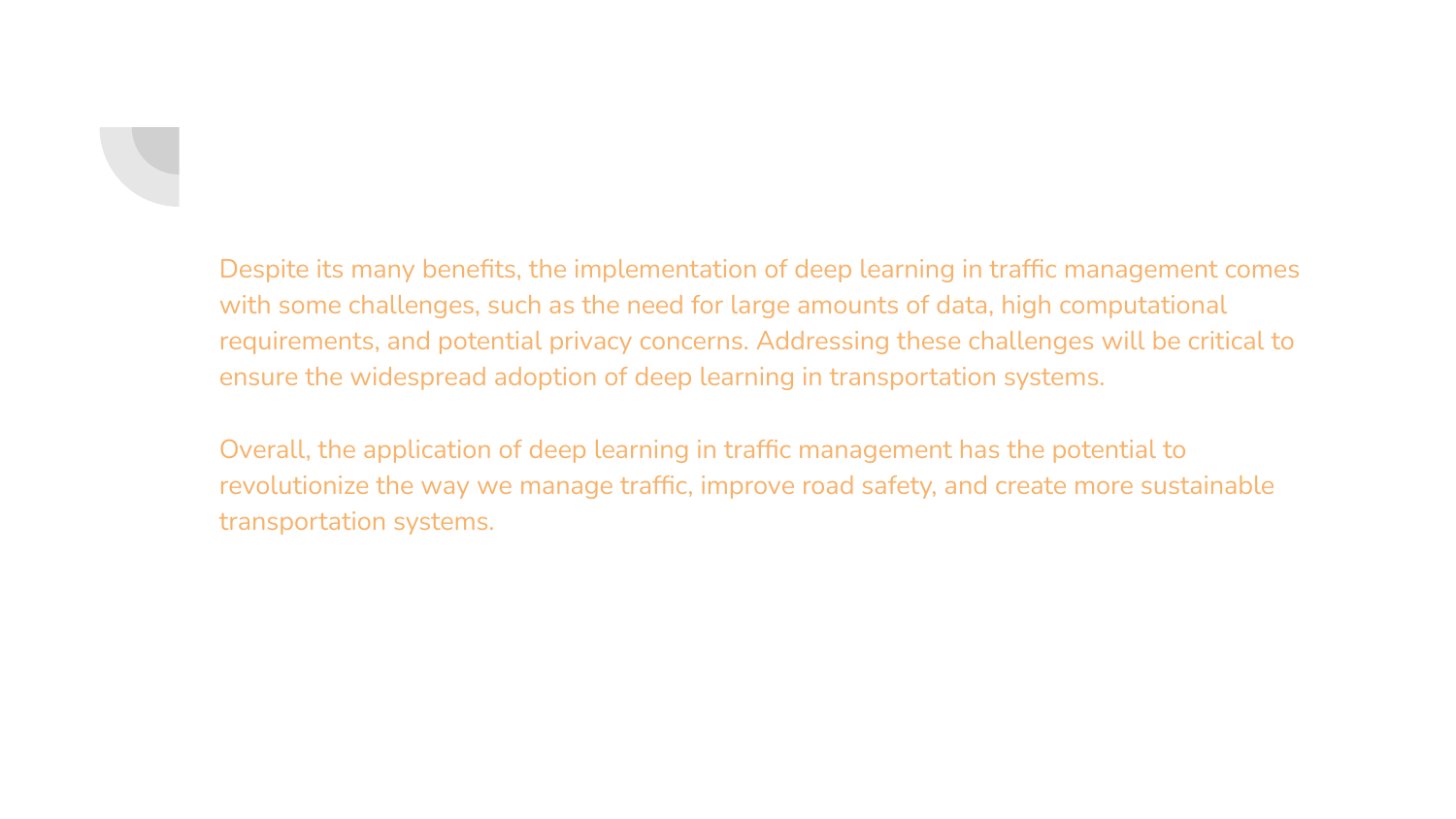

Despite its many benefits, the implementation of deep learning in traffic management comes with some challenges, such as the need for large amounts of data, high computational requirements, and potential privacy concerns. Addressing these challenges will be critical to ensure the widespread adoption of deep learning in transportation systems.

Overall, the application of deep learning in traffic management has the potential to revolutionize the way we manage traffic, improve road safety, and create more sustainable transportation systems.